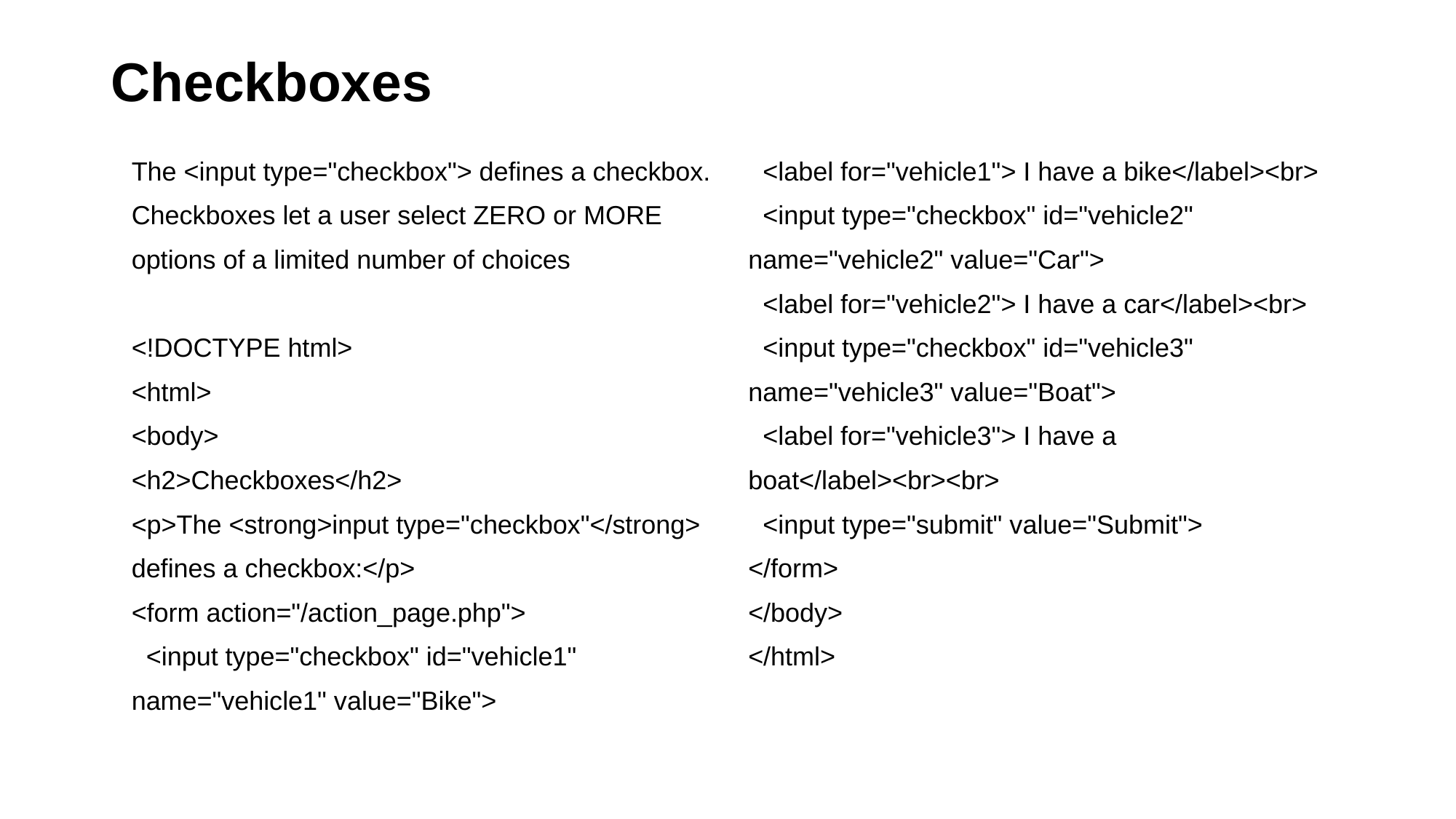

# Checkboxes
The <input type="checkbox"> defines a checkbox.
Checkboxes let a user select ZERO or MORE options of a limited number of choices

<!DOCTYPE html>
<html>
<body>
<h2>Checkboxes</h2>
<p>The <strong>input type="checkbox"</strong> defines a checkbox:</p>
<form action="/action_page.php">
  <input type="checkbox" id="vehicle1" name="vehicle1" value="Bike">
  <label for="vehicle1"> I have a bike</label><br>
  <input type="checkbox" id="vehicle2" name="vehicle2" value="Car">
  <label for="vehicle2"> I have a car</label><br>
  <input type="checkbox" id="vehicle3" name="vehicle3" value="Boat">
  <label for="vehicle3"> I have a boat</label><br><br>
  <input type="submit" value="Submit">
</form>
</body>
</html>